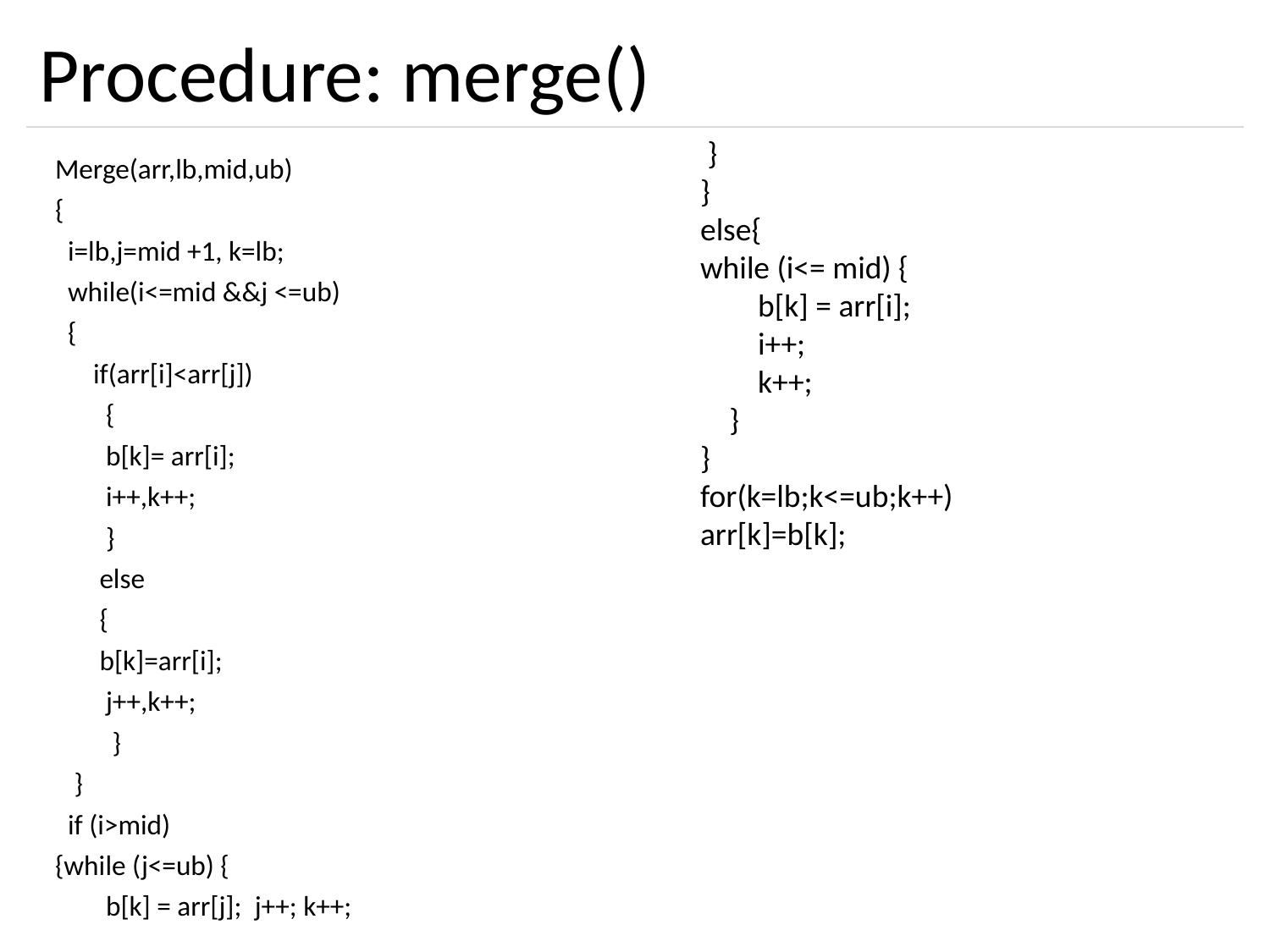

# Procedure: merge()
 }
}
else{
while (i<= mid) {
        b[k] = arr[i];
        i++;
        k++;
    }
}
for(k=lb;k<=ub;k++)
arr[k]=b[k];
Merge(arr,lb,mid,ub)
{
  i=lb,j=mid +1, k=lb;
  while(i<=mid &&j <=ub)
  {
      if(arr[i]<arr[j])
        {
        b[k]= arr[i];
        i++,k++;
        }
       else
       {
       b[k]=arr[i];
        j++,k++;
         }
   }
  if (i>mid)
{while (j<=ub) {
        b[k] = arr[j];  j++; k++;